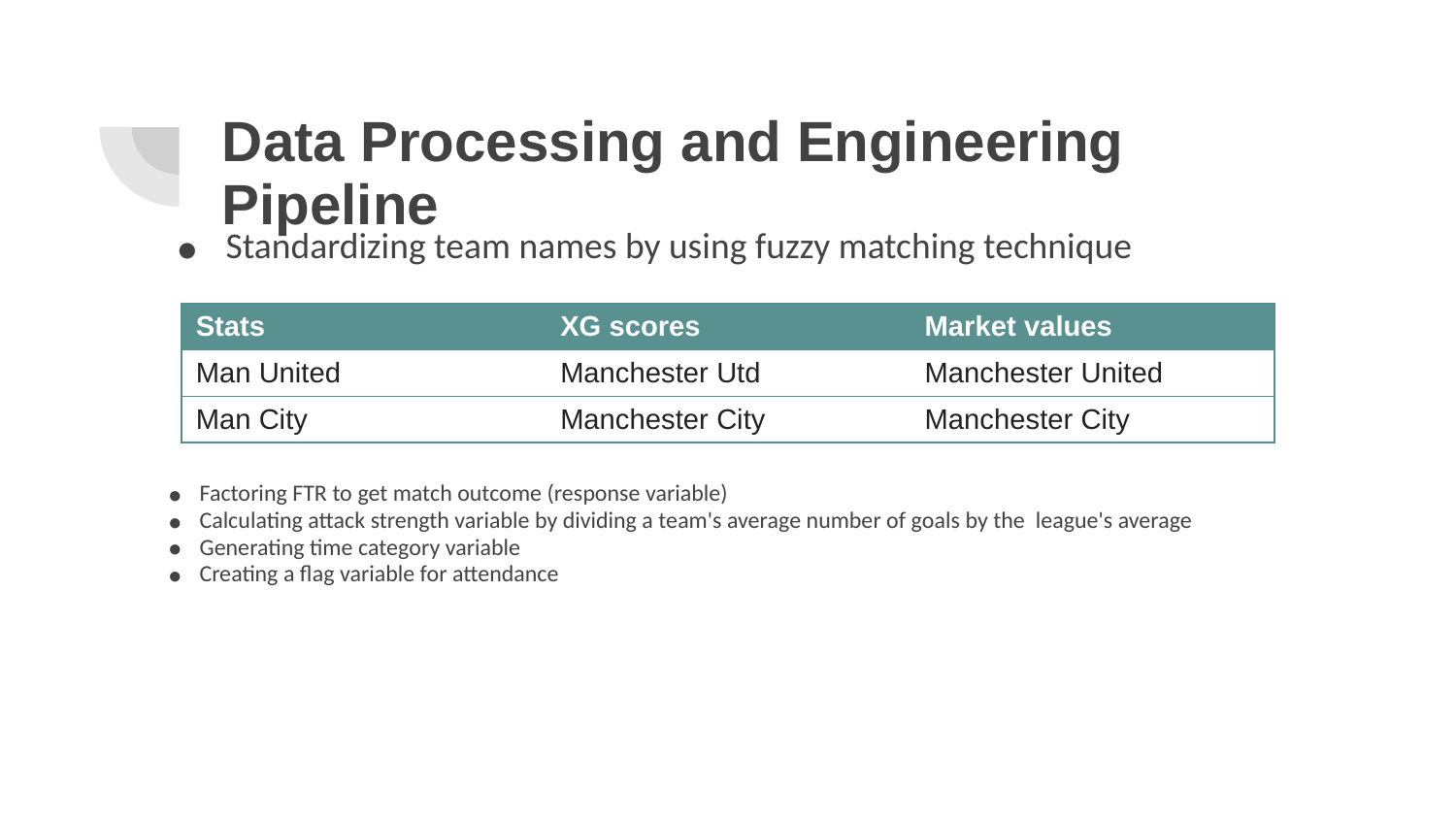

# Data Processing and Engineering Pipeline
Standardizing team names by using fuzzy matching technique

| Stats | XG scores | Market values |
| --- | --- | --- |
| Man United | Manchester Utd | Manchester United |
| Man City | Manchester City | Manchester City |

Factoring FTR to get match outcome (response variable)
Calculating attack strength variable by dividing a team's average number of goals by the  league's average
Generating time category variable
Creating a flag variable for attendance